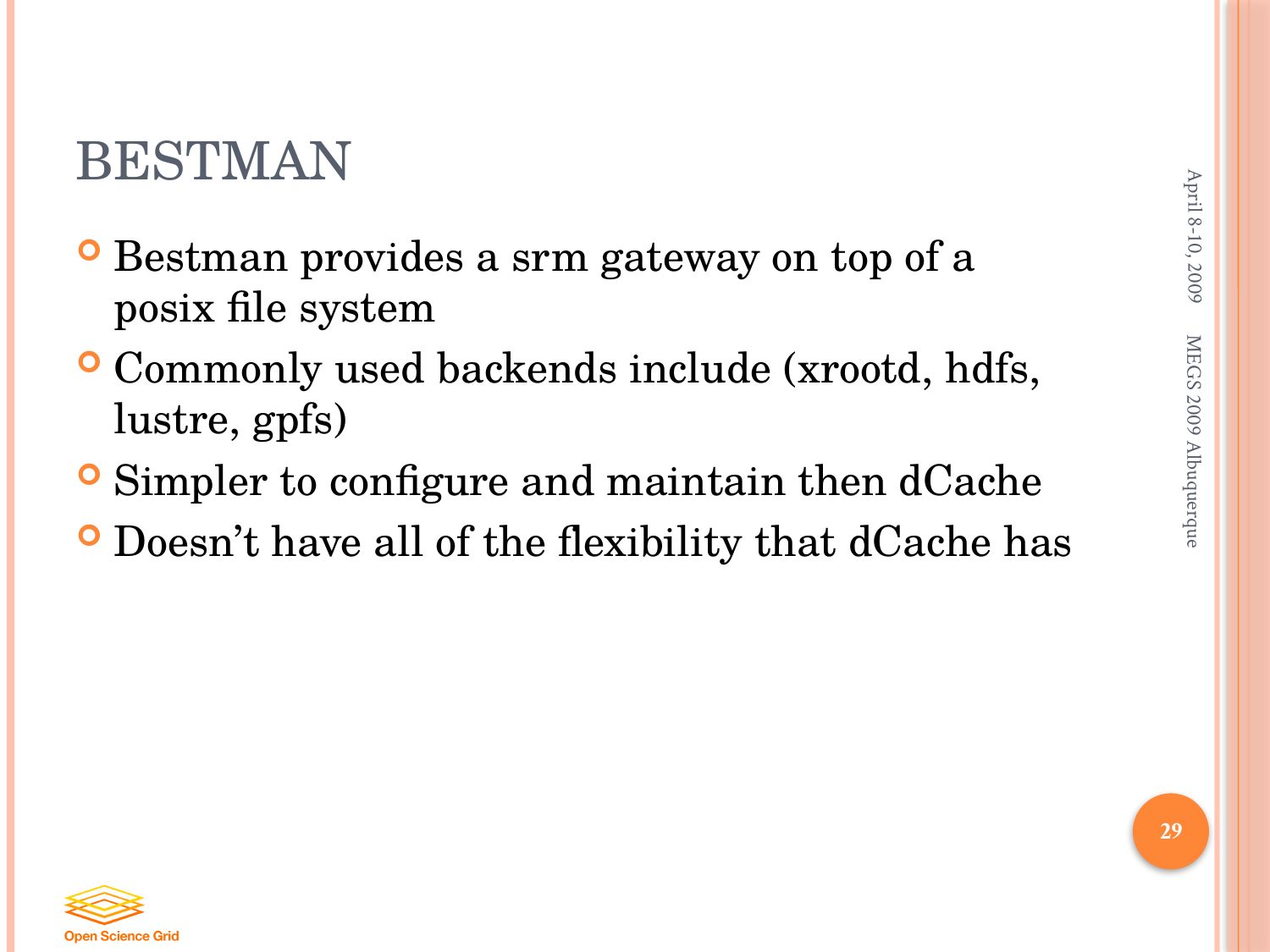

# Bestman
April 8-10, 2009
Bestman provides a srm gateway on top of a posix file system
Commonly used backends include (xrootd, hdfs, lustre, gpfs)
Simpler to configure and maintain then dCache
Doesn’t have all of the flexibility that dCache has
MEGS 2009 Albuquerque
29